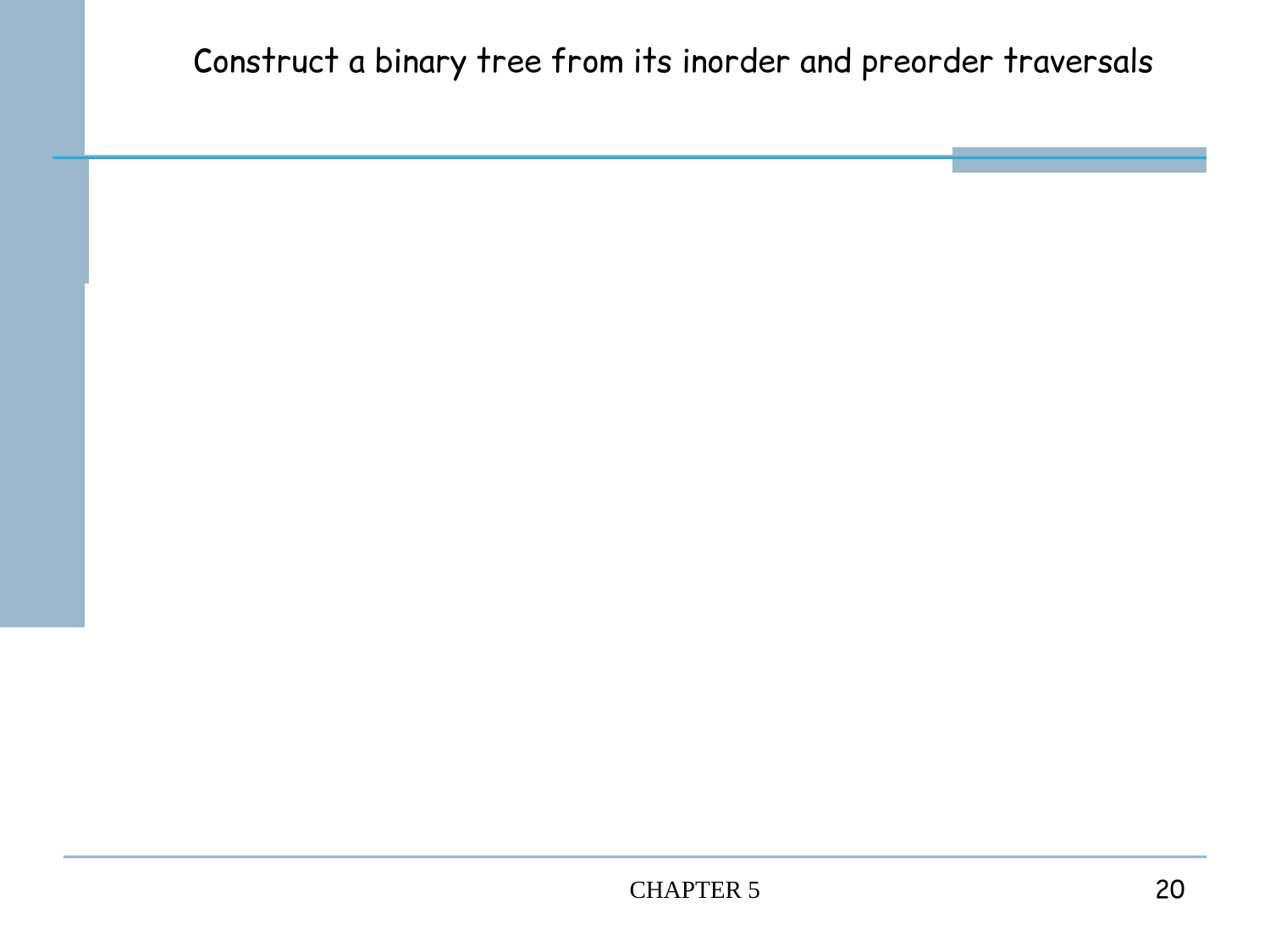

Construct a binary tree from its inorder and preorder traversals
CHAPTER 5
20